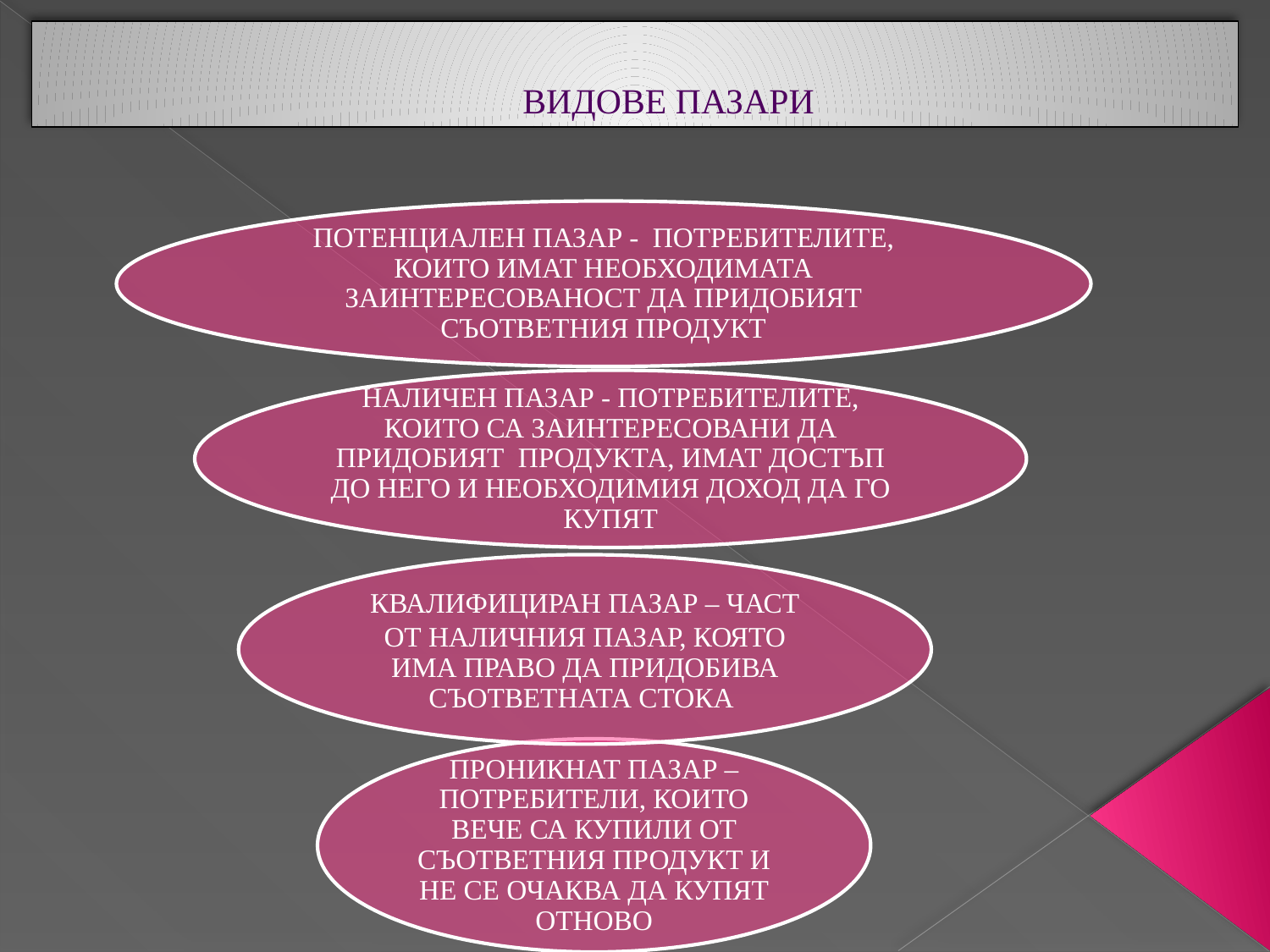

# ВИДОВЕ ПАЗАРИ
ПОТЕНЦИАЛЕН ПАЗАР -  ПОТРЕБИТЕЛИТЕ, КОИТО ИМАТ НЕОБХОДИМАТА ЗАИНТЕРЕСОВАНОСТ ДА ПРИДОБИЯТ СЪОТВЕТНИЯ ПРОДУКТ
ПРОНИКНАТ ПАЗАР – ПОТРЕБИТЕЛИ, КОИТО ВЕЧЕ СА КУПИЛИ ОТ СЪОТВЕТНИЯ ПРОДУКТ И НЕ СЕ ОЧАКВА ДА КУПЯТ ОТНОВО
НАЛИЧЕН ПАЗАР - ПОТРЕБИТЕЛИТЕ, КОИТО СА ЗАИНТЕРЕСОВАНИ ДА ПРИДОБИЯТ  ПРОДУКТА, ИМАТ ДОСТЪП ДО НЕГО И НЕОБХОДИМИЯ ДОХОД ДА ГО КУПЯТ
КВАЛИФИЦИРАН ПАЗАР – ЧАСТ ОТ НАЛИЧНИЯ ПАЗАР, КОЯТО
ИМА ПРАВО ДА ПРИДОБИВА СЪОТВЕТНАТА СТОКА